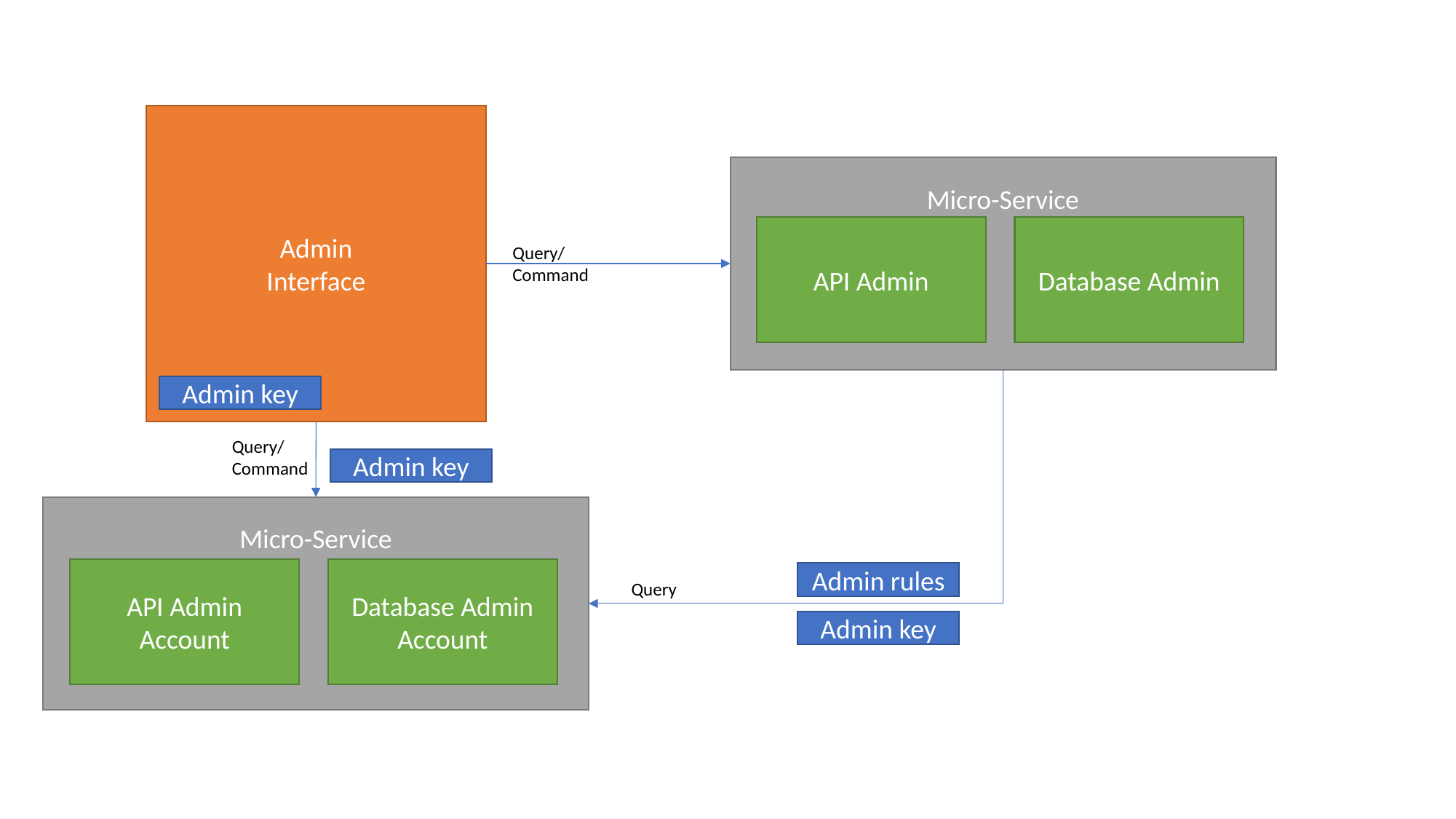

Admin
Interface
Micro-Service

API Admin
Database Admin
Query/
Command
Admin key
Query/
Command
Admin key
Micro-Service

API Admin Account
Database Admin Account
Admin rules
Query
Admin key